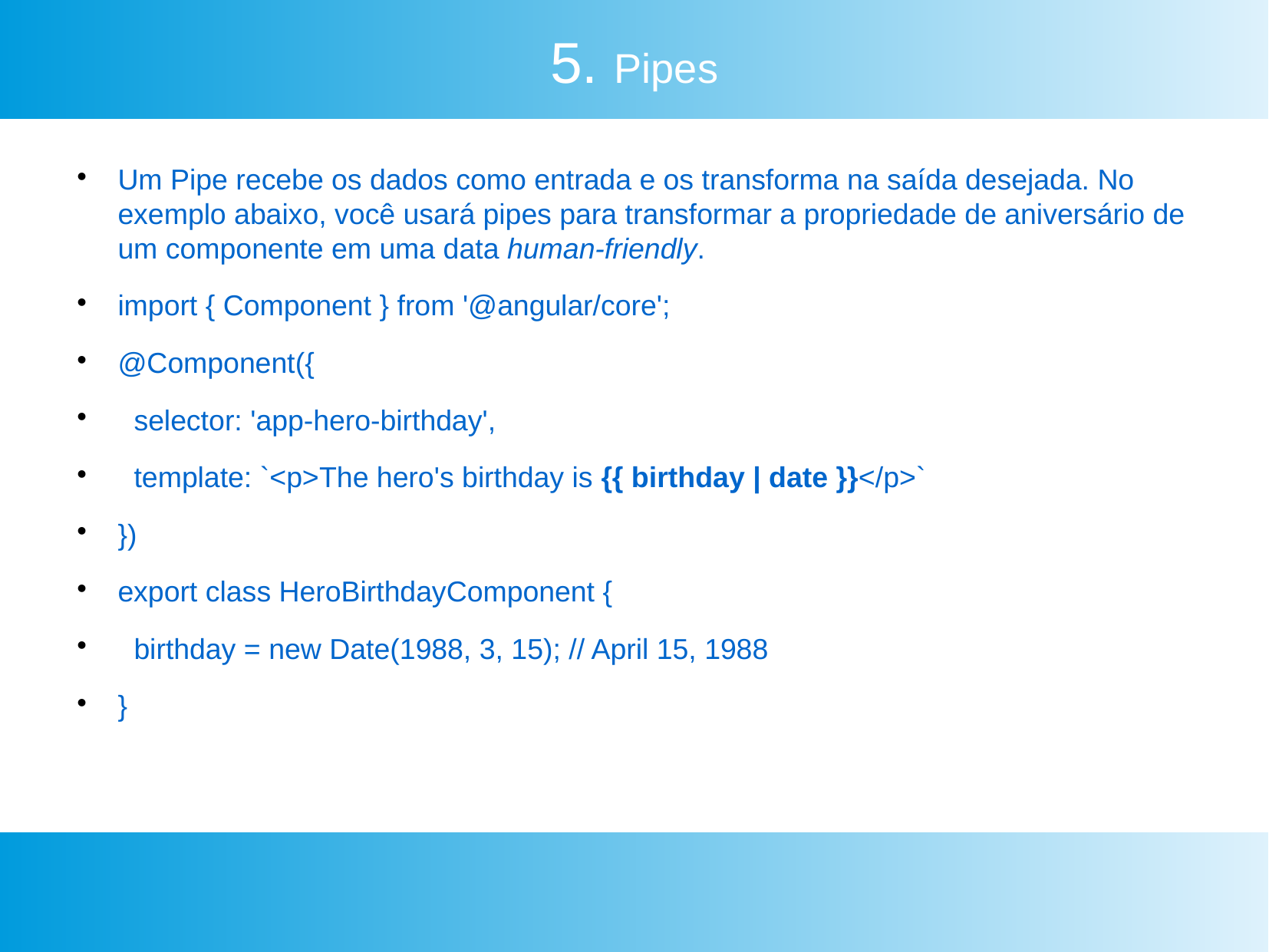

5. Pipes
Um Pipe recebe os dados como entrada e os transforma na saída desejada. No exemplo abaixo, você usará pipes para transformar a propriedade de aniversário de um componente em uma data human-friendly.
import { Component } from '@angular/core';
@Component({
  selector: 'app-hero-birthday',
  template: `<p>The hero's birthday is {{ birthday | date }}</p>`
})
export class HeroBirthdayComponent {
  birthday = new Date(1988, 3, 15); // April 15, 1988
}